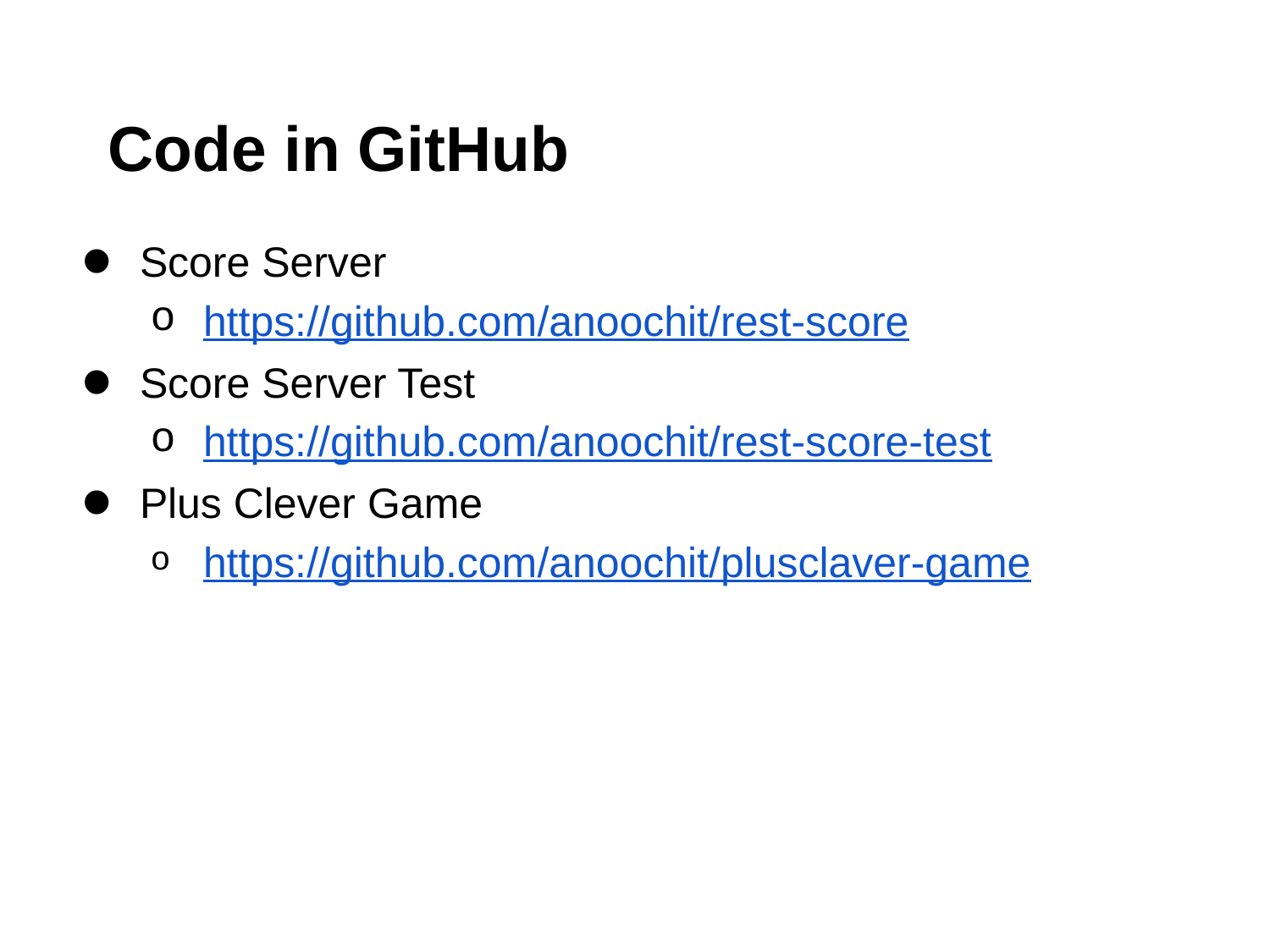

# Code in GitHub
Score Server
https://github.com/anoochit/rest-score
Score Server Test
https://github.com/anoochit/rest-score-test
Plus Clever Game
https://github.com/anoochit/plusclaver-game